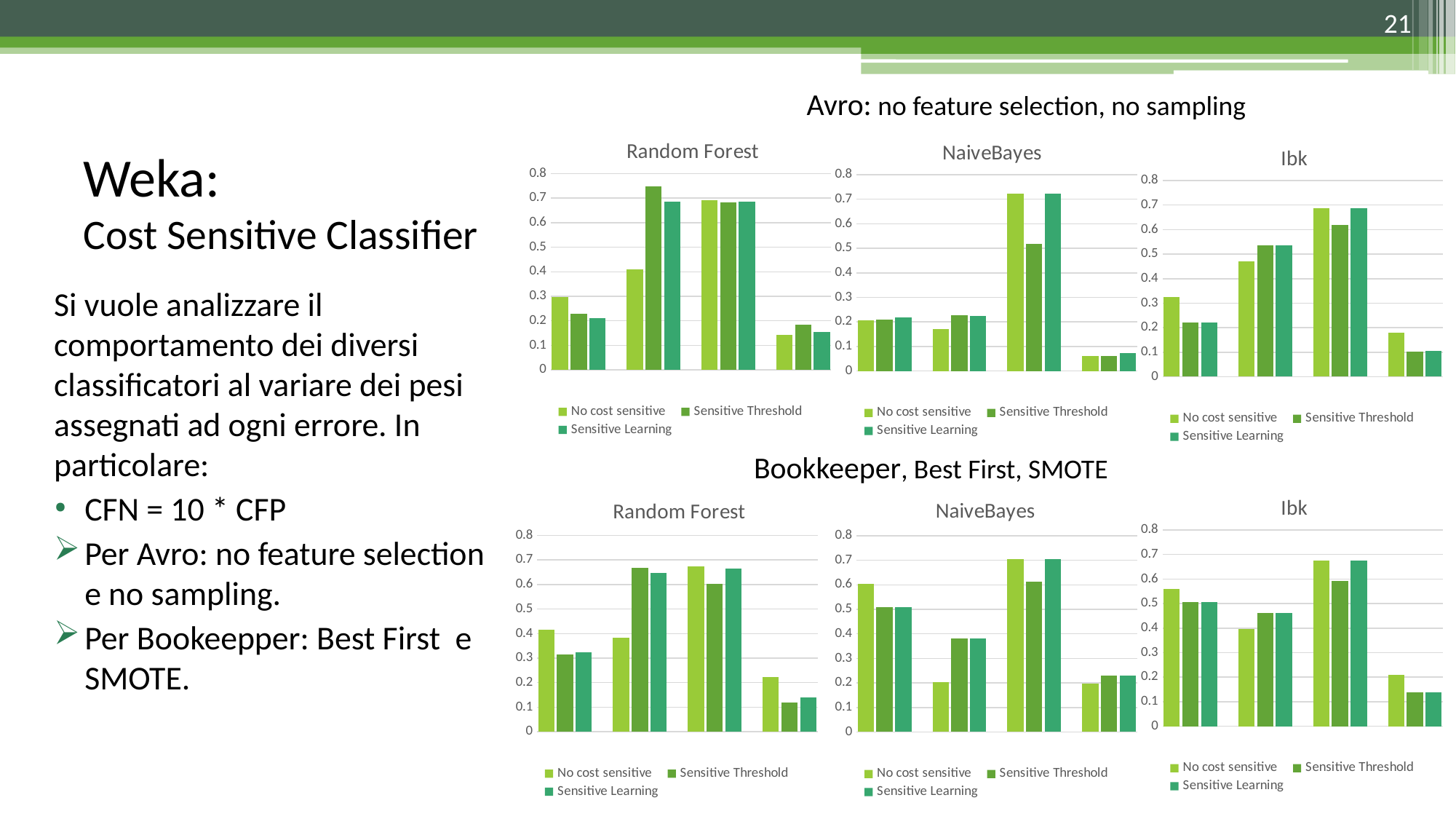

21
Avro: no feature selection, no sampling

### Chart: Random Forest

| Category |  |  |  |
|---|---|---|---|
|   | 0.298 | None | None |
| Precision | None | 0.229 | None |
|  | None | None | 0.211 |
|  | None | None | None |
|  | 0.41 | None | None |
| Recall | None | 0.749 | None |
|  | None | None | 0.687 |
|  | None | None | None |
|  | 0.692 | None | None |
| AUC | None | 0.684 | None |
|  | None | None | 0.686 |
|  | None | None | None |
|  | 0.144 | None | None |
| Kappa | None | 0.185 | None |

### Chart: NaiveBayes

| Category |  |  |  |
|---|---|---|---|
|   | 0.205 | None | None |
| Precision | None | 0.21 | None |
|  | None | None | 0.217 |
|  | None | None | None |
|  | 0.172 | None | None |
| Recall | None | 0.226 | None |
|  | None | None | 0.223 |
|  | None | None | None |
|  | 0.724 | None | None |
| AUC | None | 0.519 | None |
|  | None | None | 0.724 |
|  | None | None | None |
|  | 0.06 | None | None |
| Kappa | None | 0.061 | None |

### Chart: Ibk

| Category |  |  |  |
|---|---|---|---|
|   | 0.324 | None | None |
| Precision | None | 0.22 | None |
|  | None | None | 0.221 |
|  | None | None | None |
|  | 0.47 | None | None |
| Recall | None | 0.537 | None |
|  | None | None | 0.537 |
|  | None | None | None |
|  | 0.688 | None | None |
| AUC | None | 0.62 | None |
|  | None | None | 0.688 |
|  | None | None | None |
|  | 0.179 | None | None |
| Kappa | None | 0.103 | None |
# Weka:
Cost Sensitive Classifier
Si vuole analizzare il comportamento dei diversi classificatori al variare dei pesi assegnati ad ogni errore. In particolare:
CFN = 10 * CFP
Per Avro: no feature selection e no sampling.
Per Bookeepper: Best First  e SMOTE.
Bookkeeper, Best First, SMOTE

### Chart: Ibk

| Category | No cost sensitive | Sensitive Threshold | Sensitive Learning |
|---|---|---|---|
|   | 0.559 | None | None |
| Precision | None | 0.505 | None |
|  | None | None | 0.506 |
|  | None | None | None |
|  | 0.397 | None | None |
| Recall | None | 0.462 | None |
|  | None | None | 0.462 |
|  | None | None | None |
|  | 0.676 | None | None |
| AUC | None | 0.593 | None |
|  | None | None | 0.675 |
|  | None | None | None |
|  | 0.209 | None | None |
| Kappa | None | 0.138 | None |

### Chart: Random Forest

| Category | No cost sensitive | Sensitive Threshold | Sensitive Learning |
|---|---|---|---|
|   | 0.415 | None | None |
| Precision | None | 0.314 | None |
|  | None | None | 0.324 |
|  | None | None | None |
|  | 0.384 | None | None |
| Recall | None | 0.668 | None |
|  | None | None | 0.647 |
|  | None | None | None |
|  | 0.673 | None | None |
| AUC | None | 0.603 | None |
|  | None | None | 0.666 |
|  | None | None | None |
|  | 0.224 | None | None |
| Kappa | None | 0.118 | None |

### Chart: NaiveBayes

| Category | No cost sensitive | Sensitive Threshold | Sensitive Learning |
|---|---|---|---|
|   | 0.603 | None | None |
| Precision | None | 0.51 | None |
|  | None | None | 0.51 |
|  | None | None | None |
|  | 0.204 | None | None |
| Recall | None | 0.381 | None |
|  | None | None | 0.38 |
|  | None | None | None |
|  | 0.705 | None | None |
| AUC | None | 0.612 | None |
|  | None | None | 0.705 |
|  | None | None | None |
|  | 0.197 | None | None |
| Kappa | None | 0.23 | None |